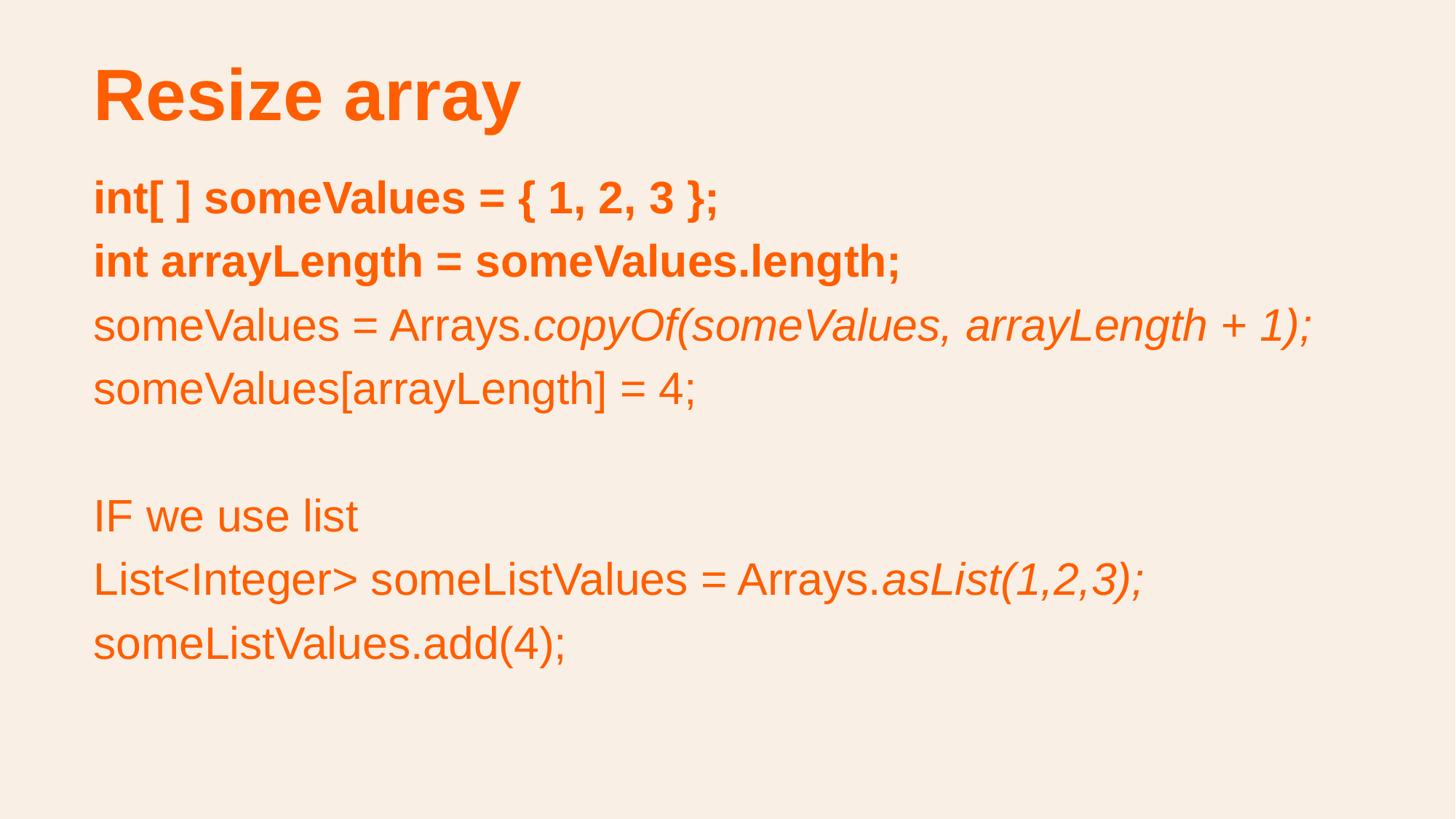

# Resize array

int[ ] someValues = { 1, 2, 3 };
int arrayLength = someValues.length;
someValues = Arrays.copyOf(someValues, arrayLength + 1);
someValues[arrayLength] = 4;

IF we use list
List<Integer> someListValues = Arrays.asList(1,2,3);
someListValues.add(4);

10